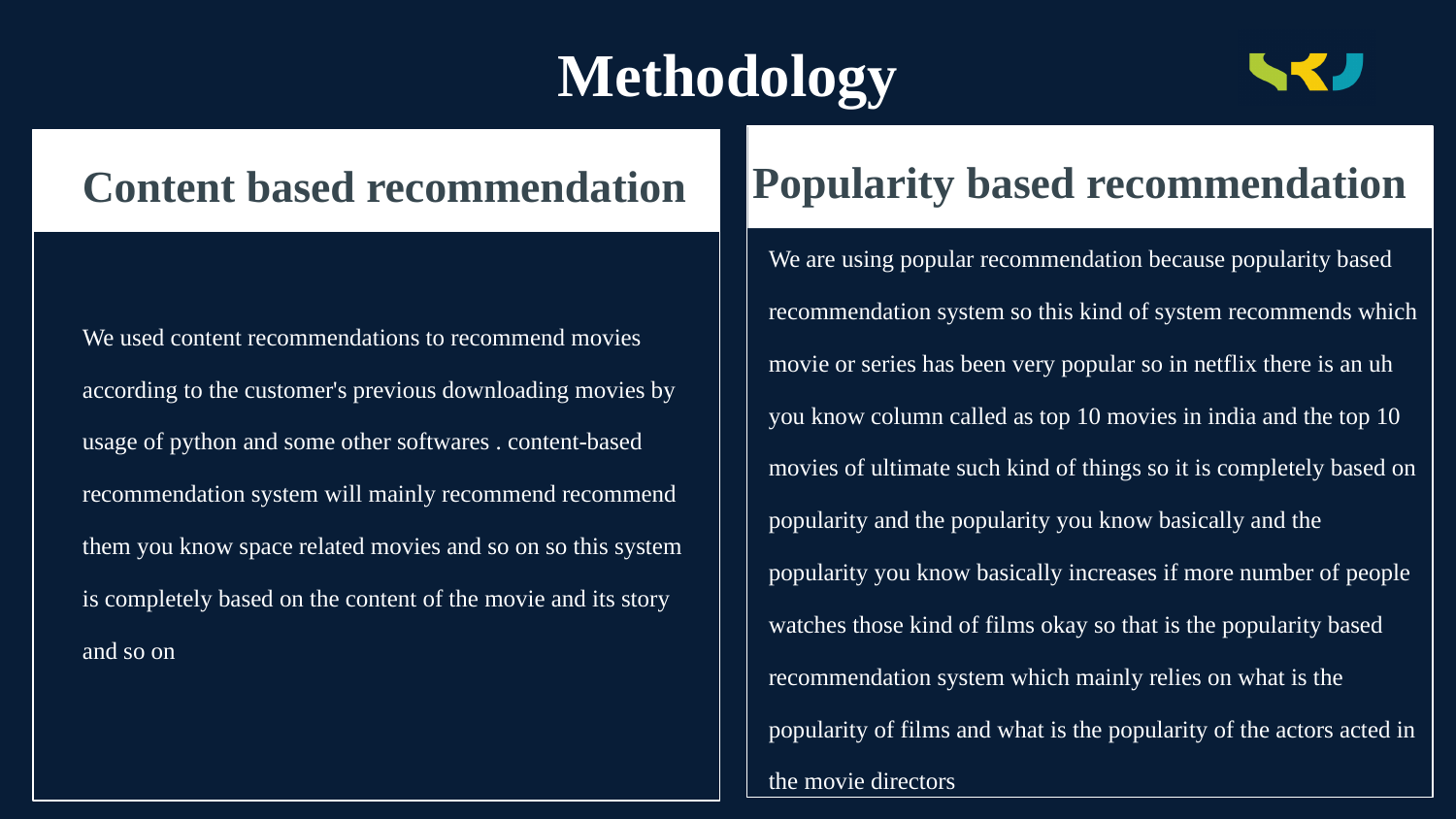

# Methodology

Popularity based recommendation
Content based recommendation
We are using popular recommendation because popularity based recommendation system so this kind of system recommends which movie or series has been very popular so in netflix there is an uh you know column called as top 10 movies in india and the top 10 movies of ultimate such kind of things so it is completely based on popularity and the popularity you know basically and the popularity you know basically increases if more number of people watches those kind of films okay so that is the popularity based recommendation system which mainly relies on what is the popularity of films and what is the popularity of the actors acted in the movie directors

We used content recommendations to recommend movies according to the customer's previous downloading movies by usage of python and some other softwares . content-based recommendation system will mainly recommend recommend them you know space related movies and so on so this system is completely based on the content of the movie and its story and so on